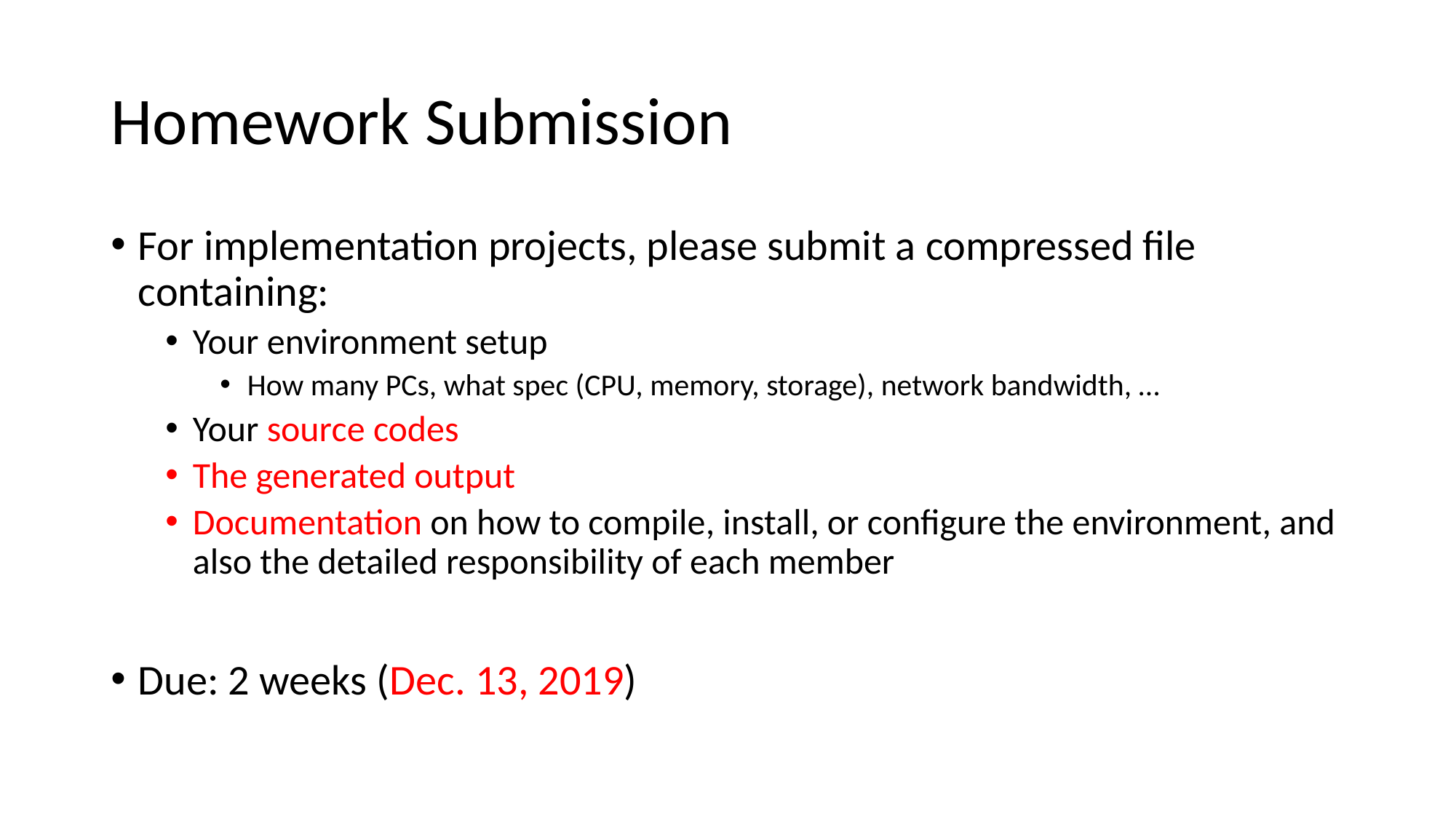

# Homework Submission
For implementation projects, please submit a compressed file containing:
Your environment setup
How many PCs, what spec (CPU, memory, storage), network bandwidth, …
Your source codes
The generated output
Documentation on how to compile, install, or configure the environment, and also the detailed responsibility of each member

Due: 2 weeks (Dec. 13, 2019)